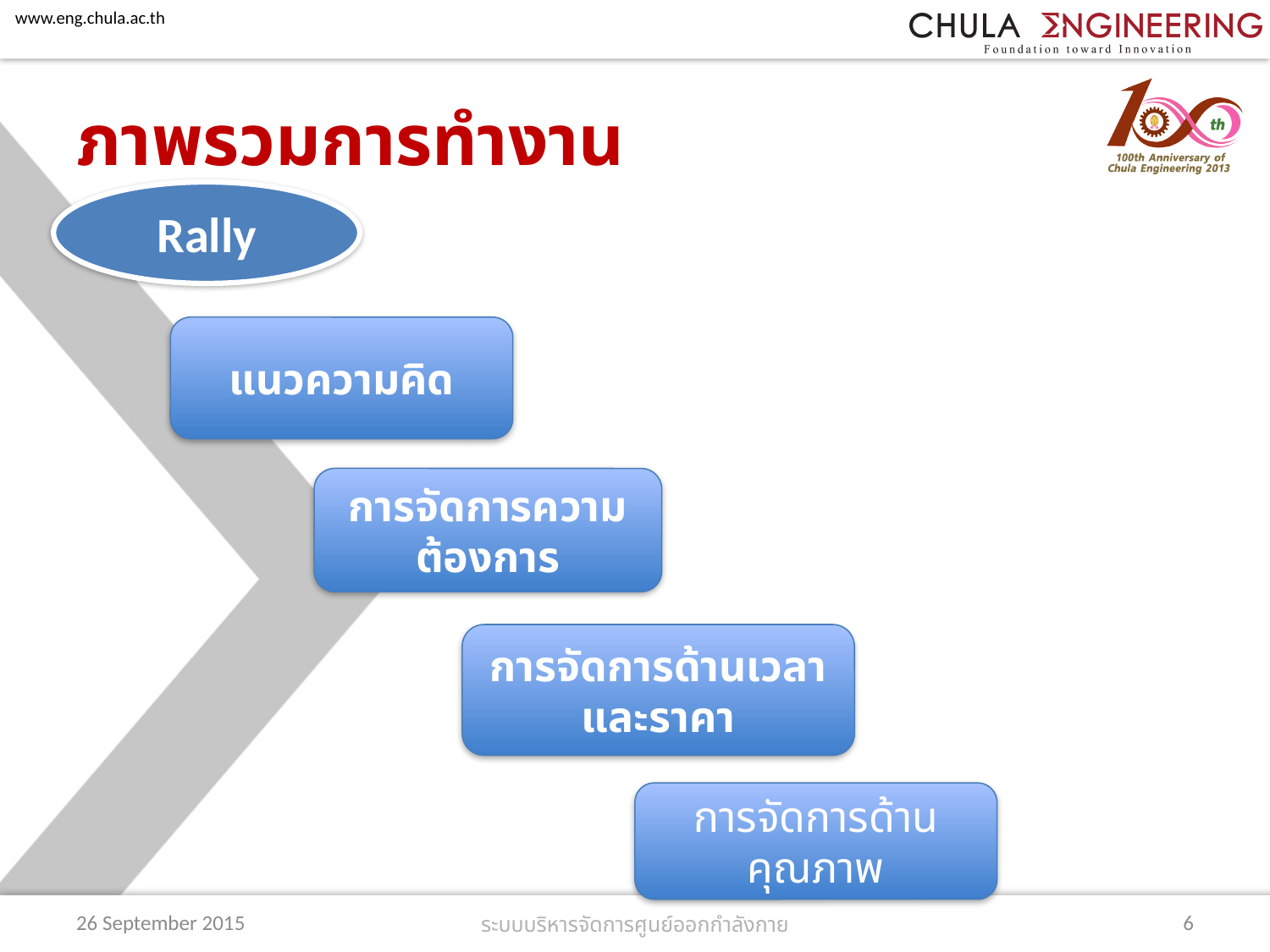

# ภาพรวมการทำงาน
Rally
แนวความคิด
การจัดการความต้องการ
การจัดการด้านเวลาและราคา
การจัดการด้านคุณภาพ
26 September 2015
6
ระบบบริหารจัดการศูนย์ออกกำลังกาย